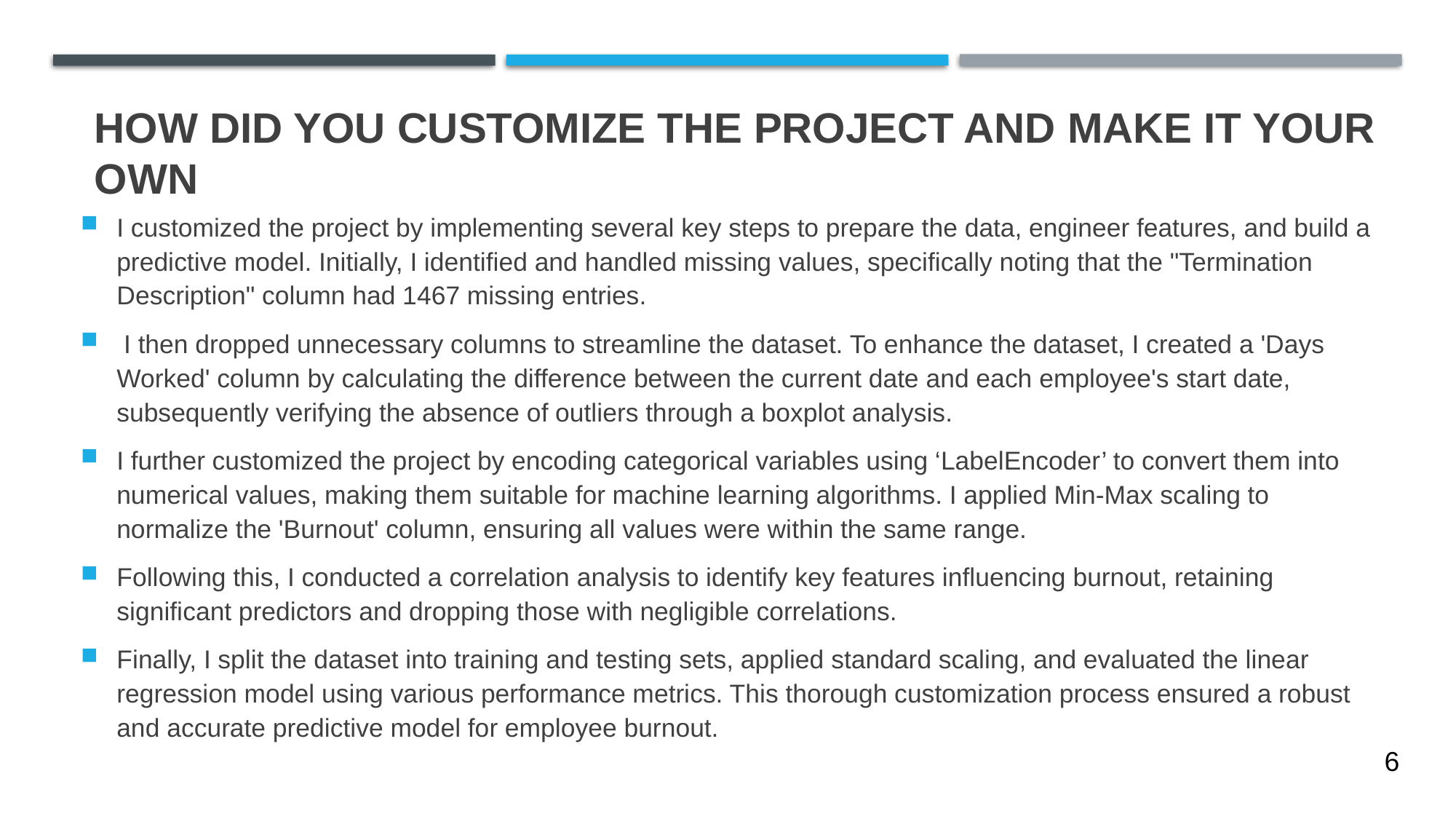

# How did you customize the project and make it your own
I customized the project by implementing several key steps to prepare the data, engineer features, and build a predictive model. Initially, I identified and handled missing values, specifically noting that the "Termination Description" column had 1467 missing entries.
 I then dropped unnecessary columns to streamline the dataset. To enhance the dataset, I created a 'Days Worked' column by calculating the difference between the current date and each employee's start date, subsequently verifying the absence of outliers through a boxplot analysis.
I further customized the project by encoding categorical variables using ‘LabelEncoder’ to convert them into numerical values, making them suitable for machine learning algorithms. I applied Min-Max scaling to normalize the 'Burnout' column, ensuring all values were within the same range.
Following this, I conducted a correlation analysis to identify key features influencing burnout, retaining significant predictors and dropping those with negligible correlations.
Finally, I split the dataset into training and testing sets, applied standard scaling, and evaluated the linear regression model using various performance metrics. This thorough customization process ensured a robust and accurate predictive model for employee burnout.
6